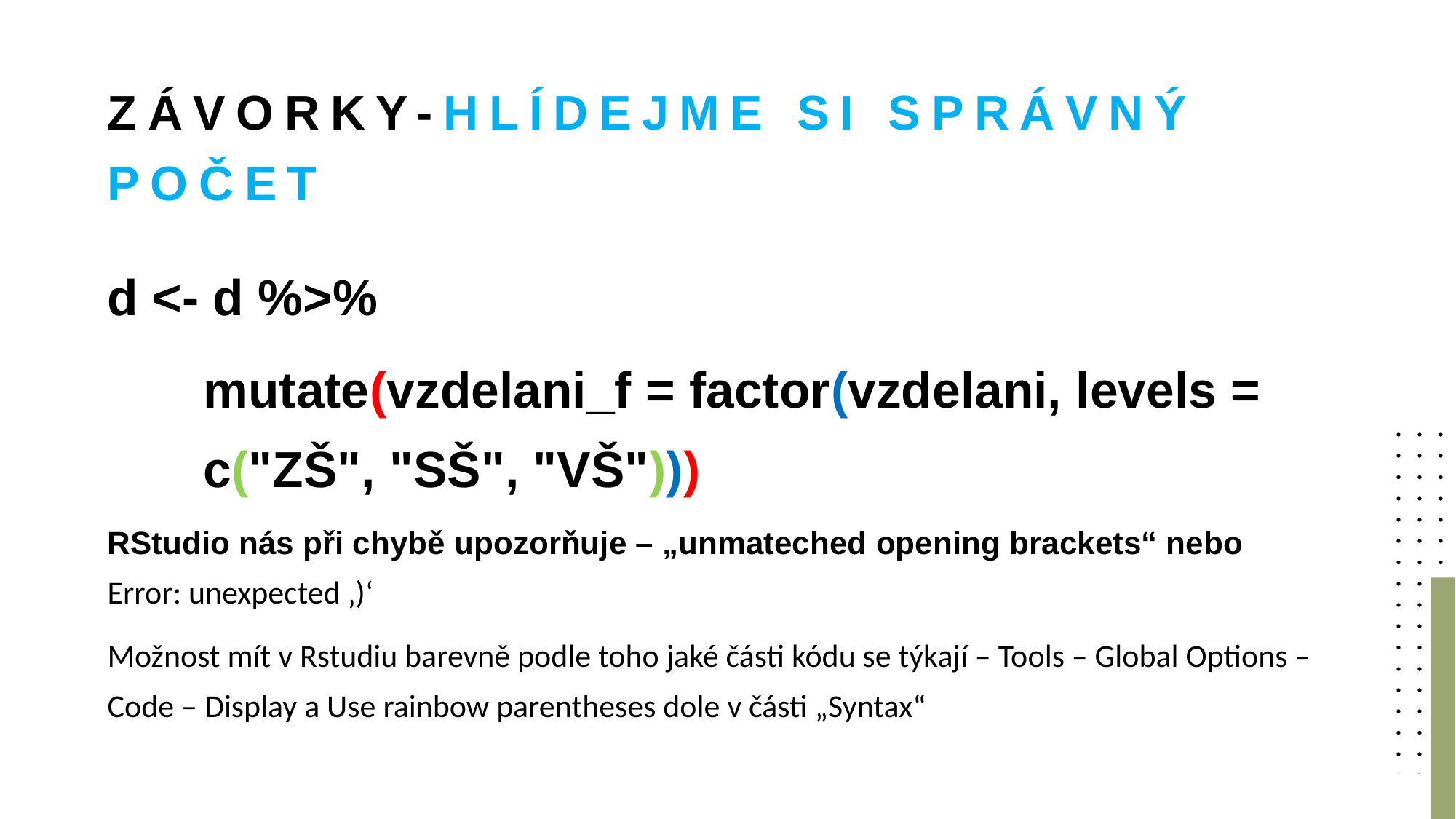

# Závorky-Hlídejme si správný počet
d <- d %>%
	mutate(vzdelani_f = factor(vzdelani, levels = 	c("ZŠ", "SŠ", "VŠ")))
RStudio nás při chybě upozorňuje – „unmateched opening brackets“ nebo Error: unexpected ‚)‘
Možnost mít v Rstudiu barevně podle toho jaké části kódu se týkají – Tools – Global Options – Code – Display a Use rainbow parentheses dole v části „Syntax“